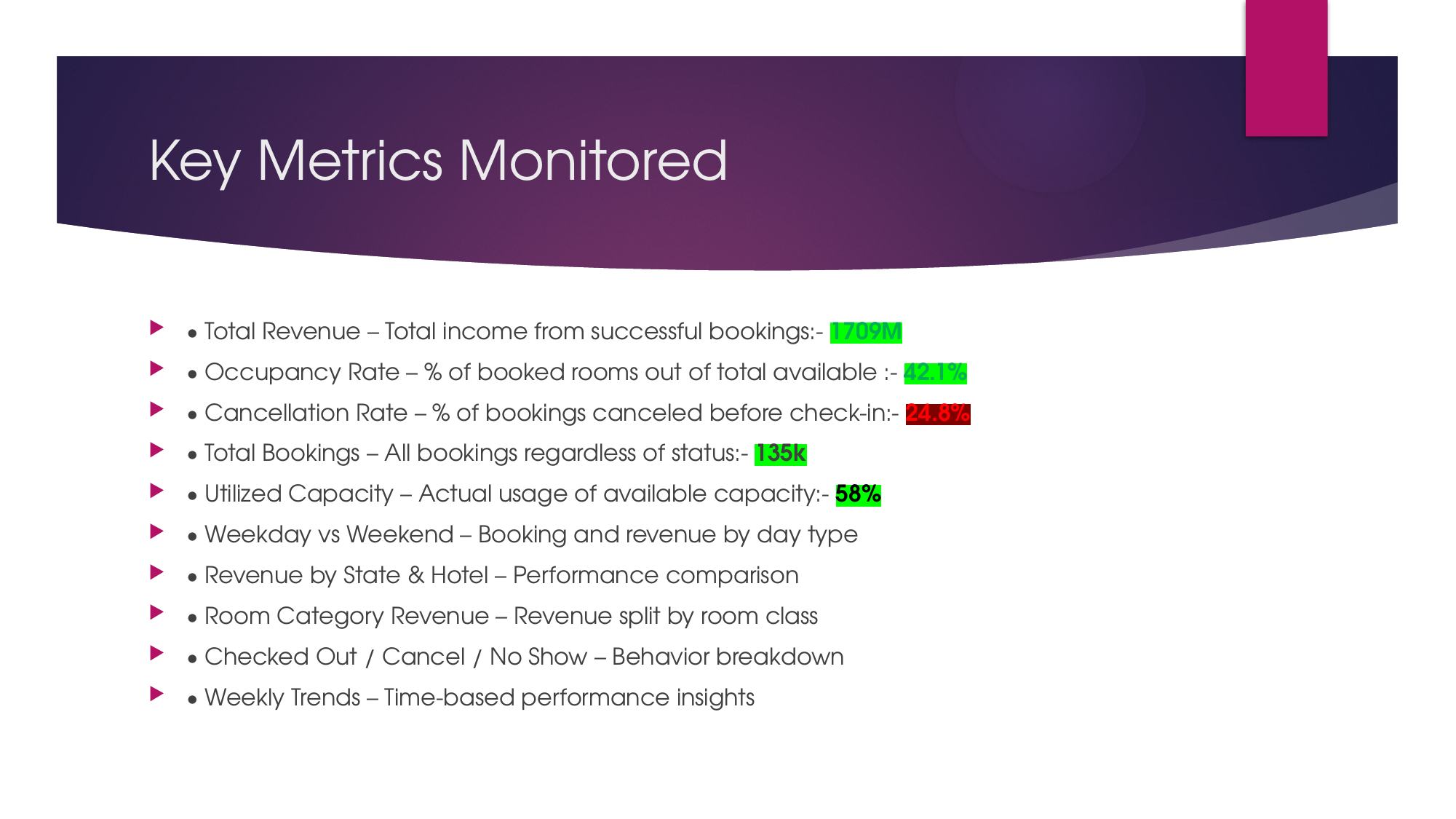

# Key Metrics Monitored
• Total Revenue – Total income from successful bookings:- 1709M
• Occupancy Rate – % of booked rooms out of total available :- 42.1%
• Cancellation Rate – % of bookings canceled before check-in:- 24.8%
• Total Bookings – All bookings regardless of status:- 135k
• Utilized Capacity – Actual usage of available capacity:- 58%
• Weekday vs Weekend – Booking and revenue by day type
• Revenue by State & Hotel – Performance comparison
• Room Category Revenue – Revenue split by room class
• Checked Out / Cancel / No Show – Behavior breakdown
• Weekly Trends – Time-based performance insights